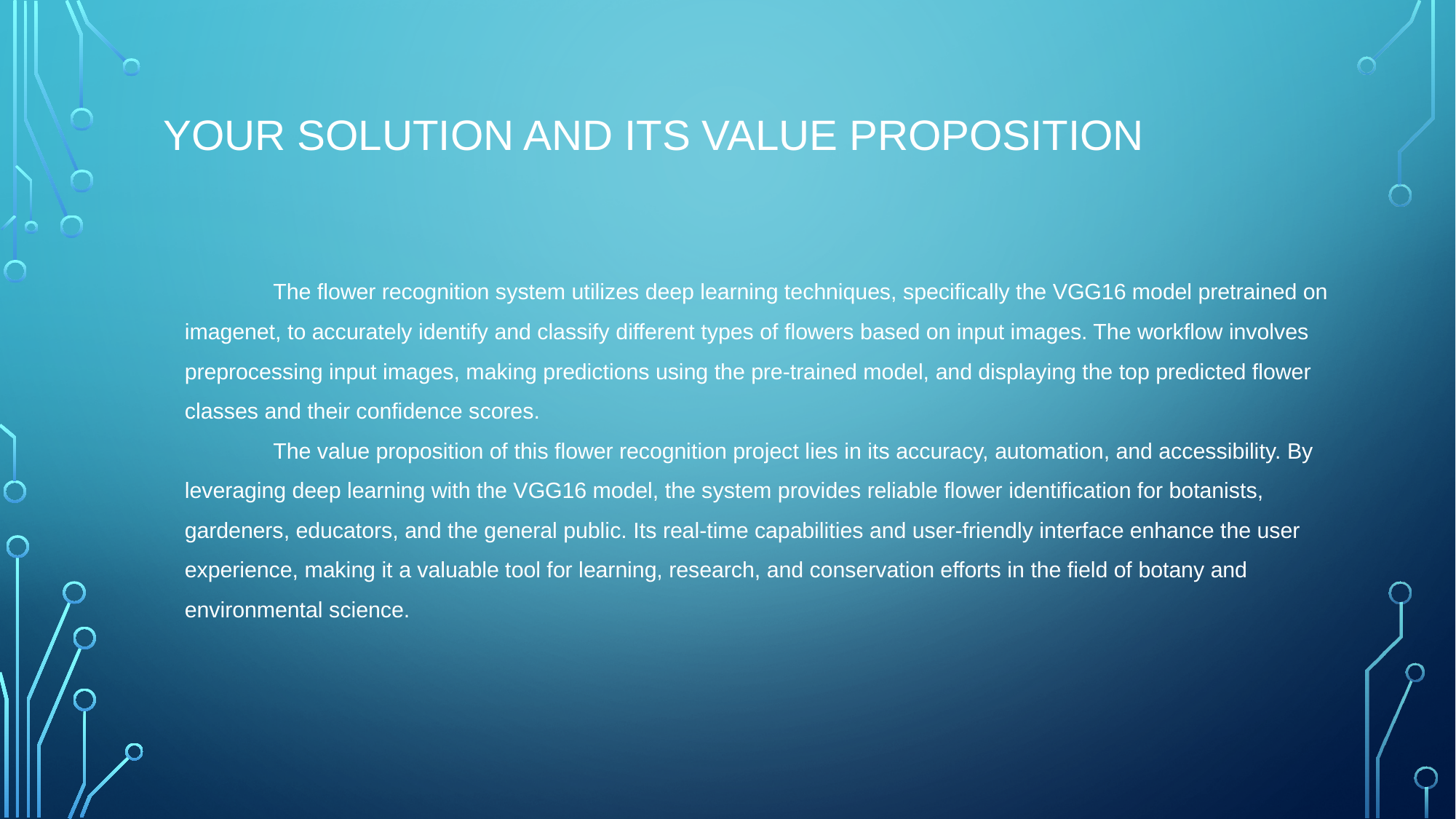

YOUR SOLUTION AND ITS VALUE PROPOSITION
# The flower recognition system utilizes deep learning techniques, specifically the VGG16 model pretrained on imagenet, to accurately identify and classify different types of flowers based on input images. The workflow involves preprocessing input images, making predictions using the pre-trained model, and displaying the top predicted flower classes and their confidence scores. The value proposition of this flower recognition project lies in its accuracy, automation, and accessibility. By leveraging deep learning with the VGG16 model, the system provides reliable flower identification for botanists, gardeners, educators, and the general public. Its real-time capabilities and user-friendly interface enhance the user experience, making it a valuable tool for learning, research, and conservation efforts in the field of botany and environmental science.